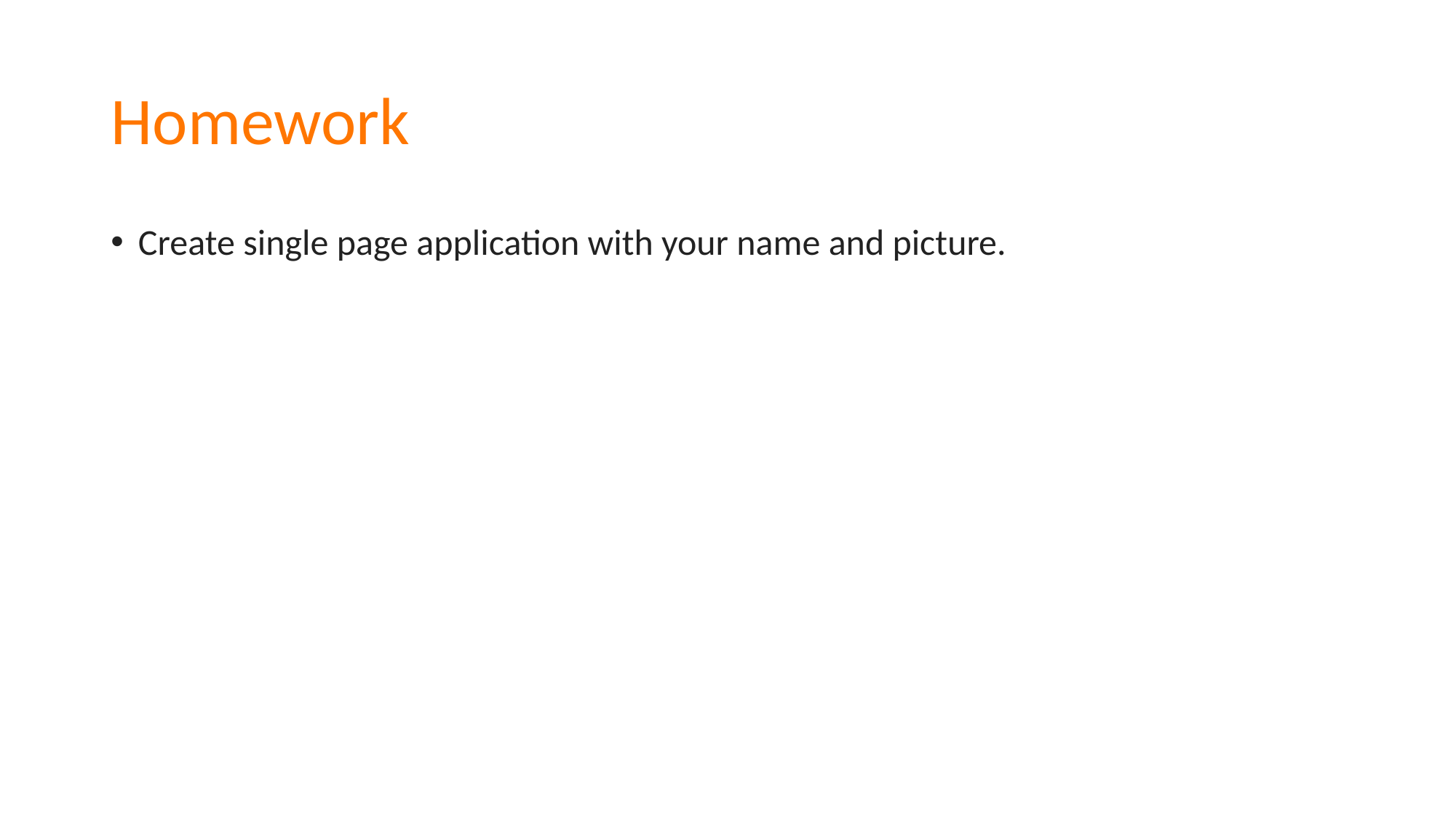

# Homework
Create single page application with your name and picture.